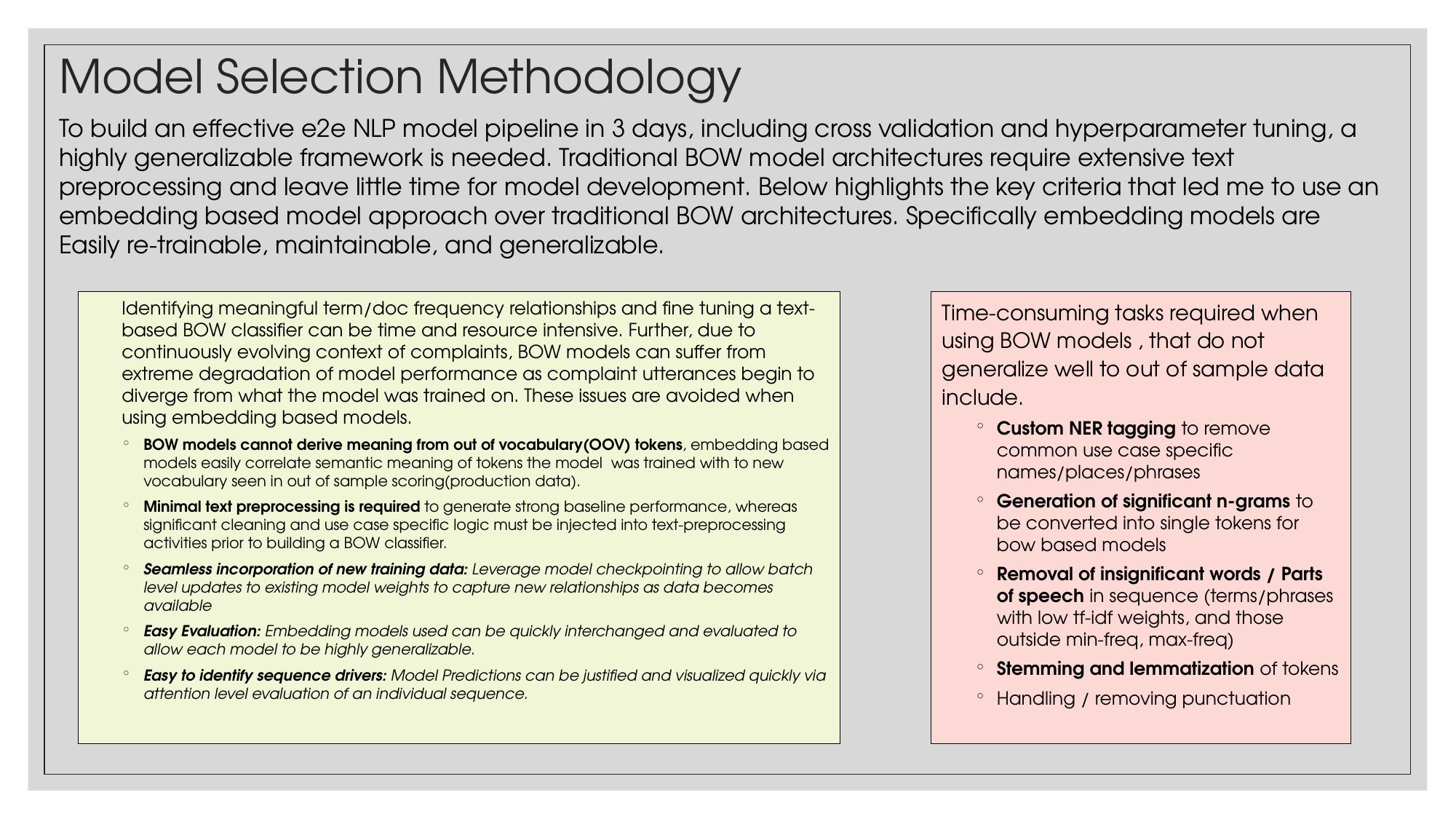

# Model Selection Methodology
To build an effective e2e NLP model pipeline in 3 days, including cross validation and hyperparameter tuning, a highly generalizable framework is needed. Traditional BOW model architectures require extensive text preprocessing and leave little time for model development. Below highlights the key criteria that led me to use an embedding based model approach over traditional BOW architectures. Specifically embedding models are  Easily re-trainable, maintainable, and generalizable.
Identifying meaningful term/doc frequency relationships and fine tuning a text-based BOW classifier can be time and resource intensive. Further, due to continuously evolving context of complaints, BOW models can suffer from extreme degradation of model performance as complaint utterances begin to diverge from what the model was trained on. These issues are avoided when using embedding based models.
BOW models cannot derive meaning from out of vocabulary(OOV) tokens, embedding based models easily correlate semantic meaning of tokens the model  was trained with to new vocabulary seen in out of sample scoring(production data).
Minimal text preprocessing is required to generate strong baseline performance, whereas significant cleaning and use case specific logic must be injected into text-preprocessing activities prior to building a BOW classifier.
Seamless incorporation of new training data: Leverage model checkpointing to allow batch level updates to existing model weights to capture new relationships as data becomes available
Easy Evaluation: Embedding models used can be quickly interchanged and evaluated to allow each model to be highly generalizable.
Easy to identify sequence drivers: Model Predictions can be justified and visualized quickly via attention level evaluation of an individual sequence.
Time-consuming tasks required when using BOW models , that do not generalize well to out of sample data include.
Custom NER tagging to remove common use case specific names/places/phrases
Generation of significant n-grams to be converted into single tokens for bow based models
Removal of insignificant words / Parts of speech in sequence (terms/phrases  with low tf-idf weights, and those outside min-freq, max-freq)
Stemming and lemmatization of tokens
Handling / removing punctuation